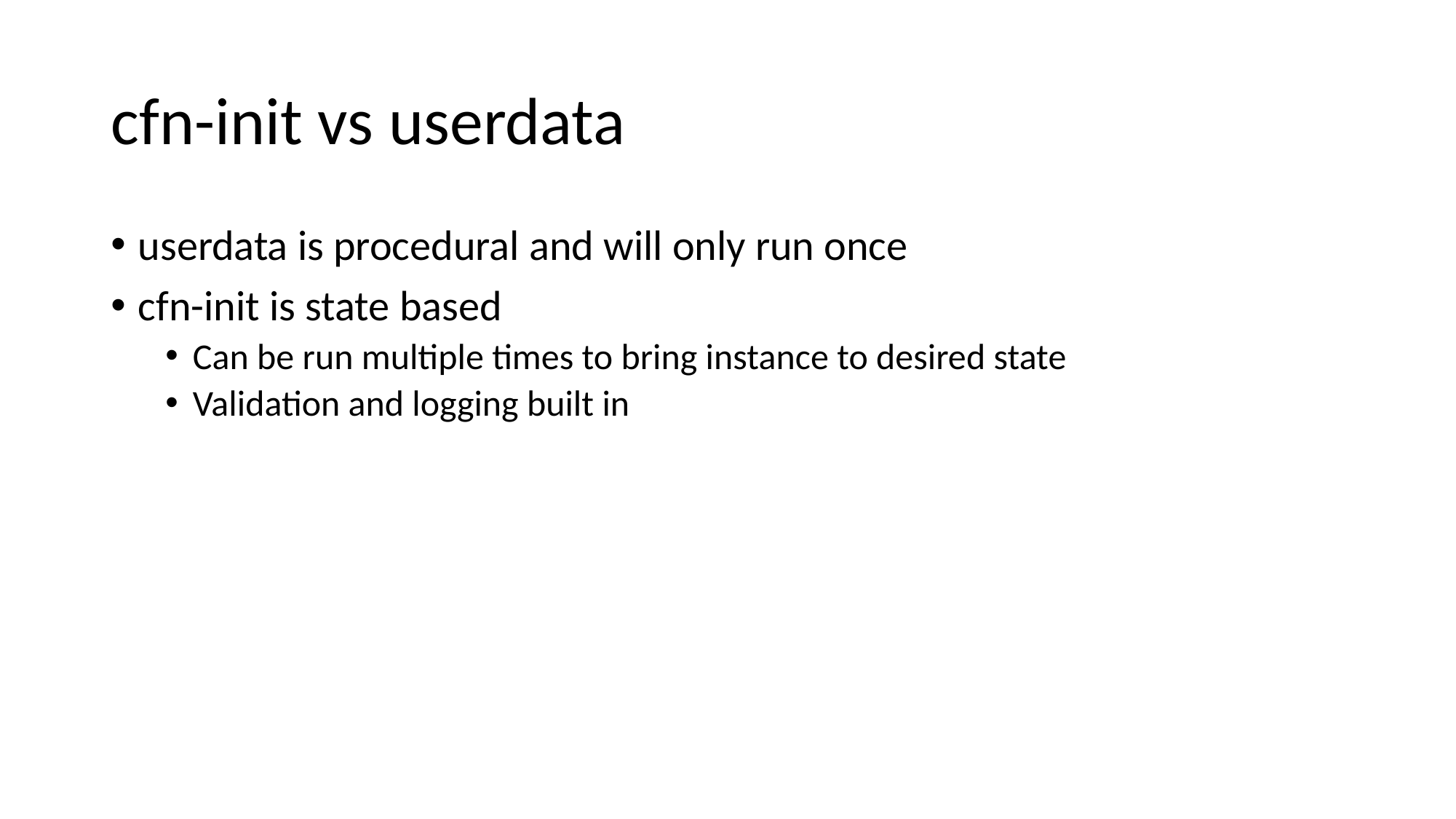

# cfn-init vs userdata
userdata is procedural and will only run once
cfn-init is state based
Can be run multiple times to bring instance to desired state
Validation and logging built in